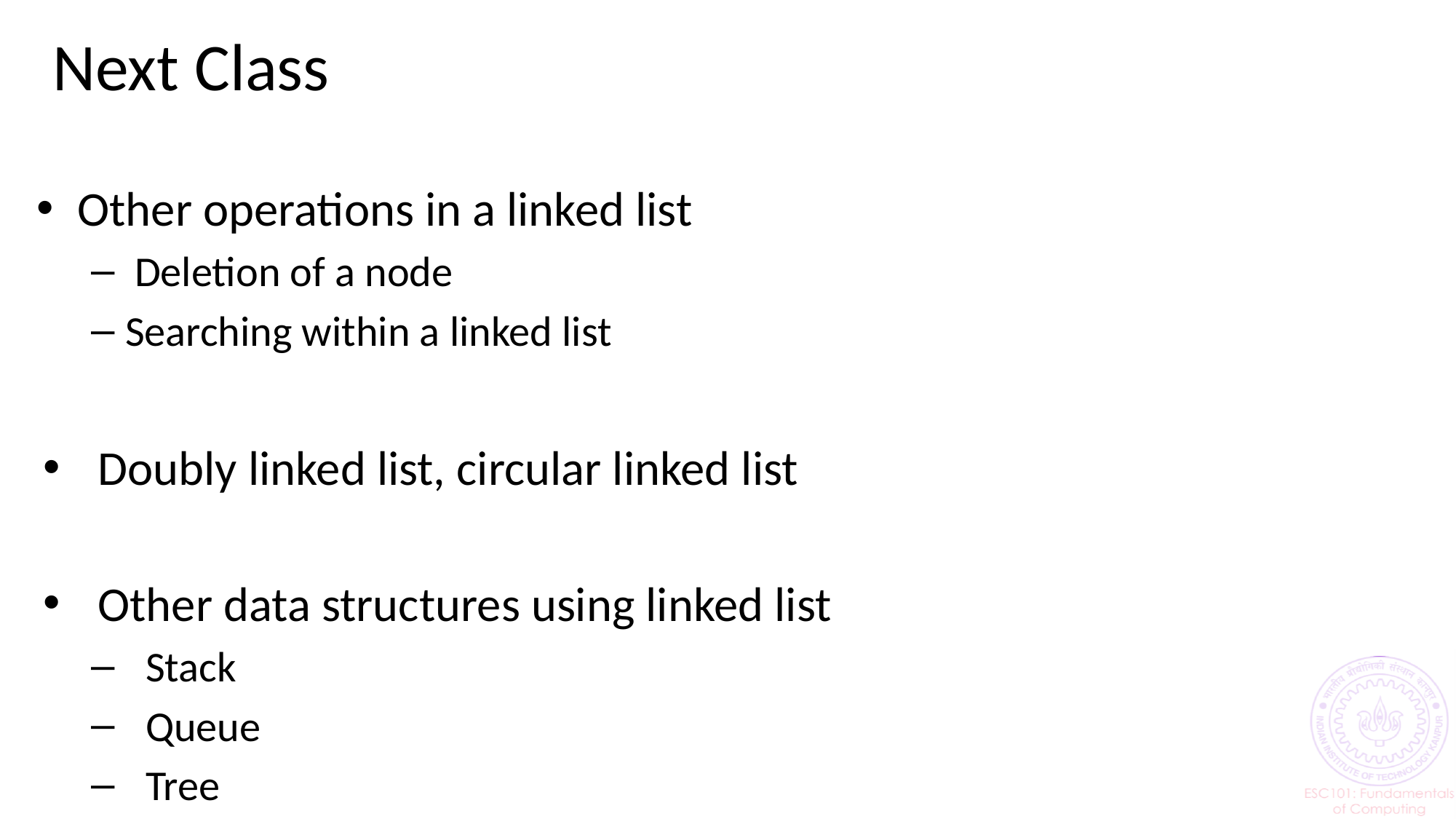

# Next Class
Other operations in a linked list
 Deletion of a node
Searching within a linked list

Doubly linked list, circular linked list

Other data structures using linked list
Stack
Queue
Tree
17